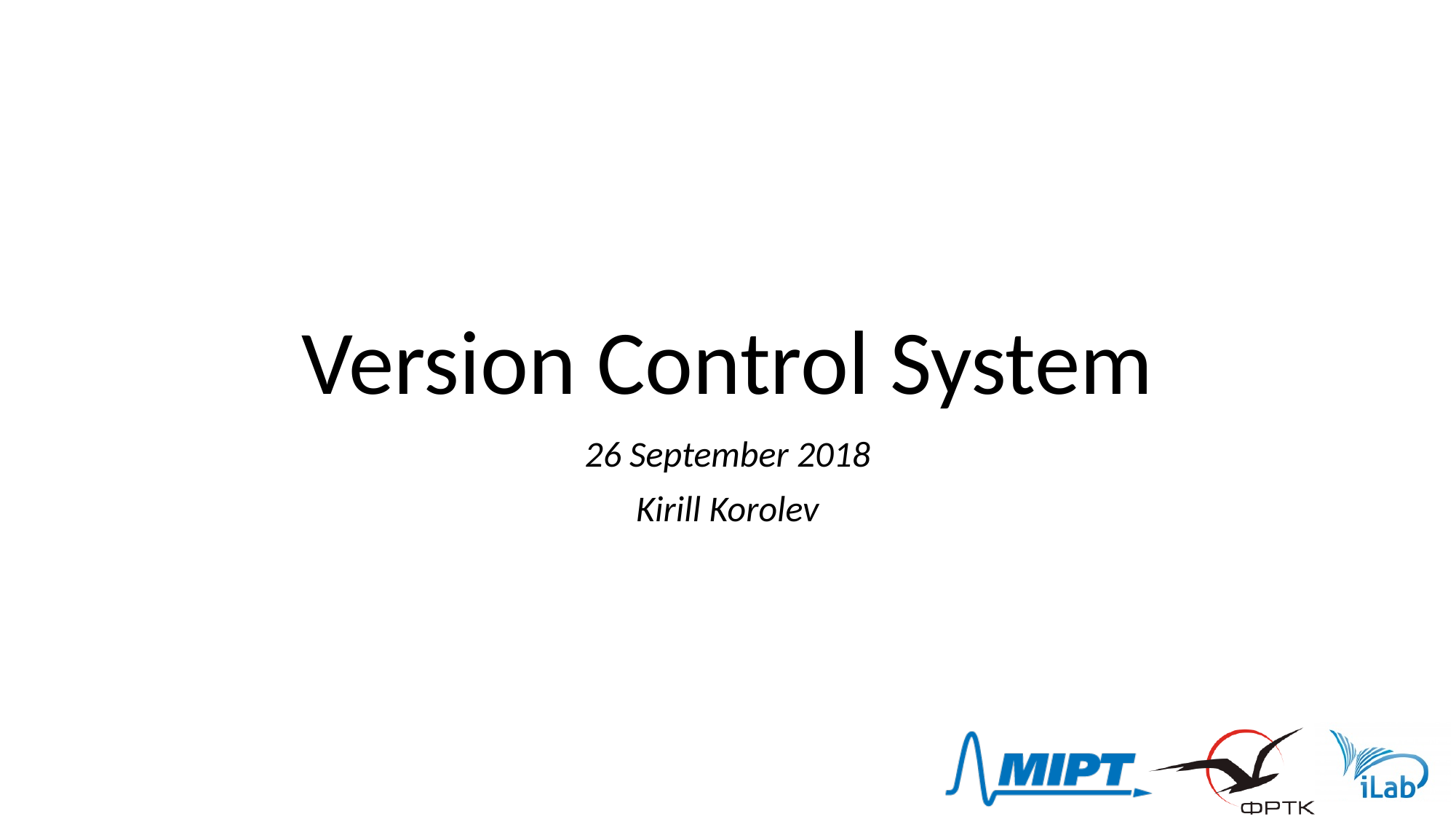

# Version Control System
26 September 2018
Kirill Korolev
20